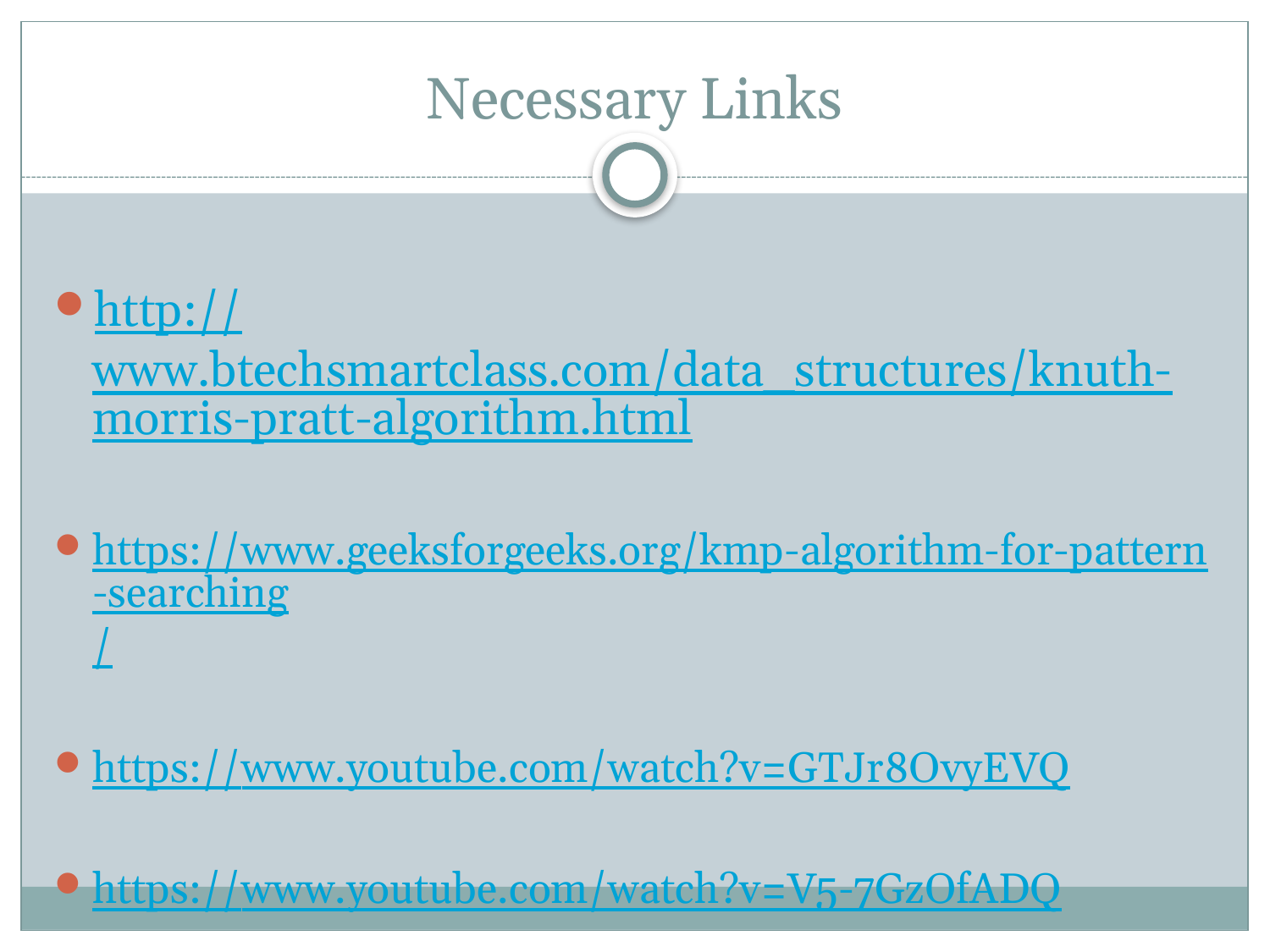

# Necessary Links

http://www.btechsmartclass.com/data_structures/knuth-morris-pratt-algorithm.html

https://www.geeksforgeeks.org/kmp-algorithm-for-pattern-searching/

https://www.youtube.com/watch?v=GTJr8OvyEVQ

https://www.youtube.com/watch?v=V5-7GzOfADQ